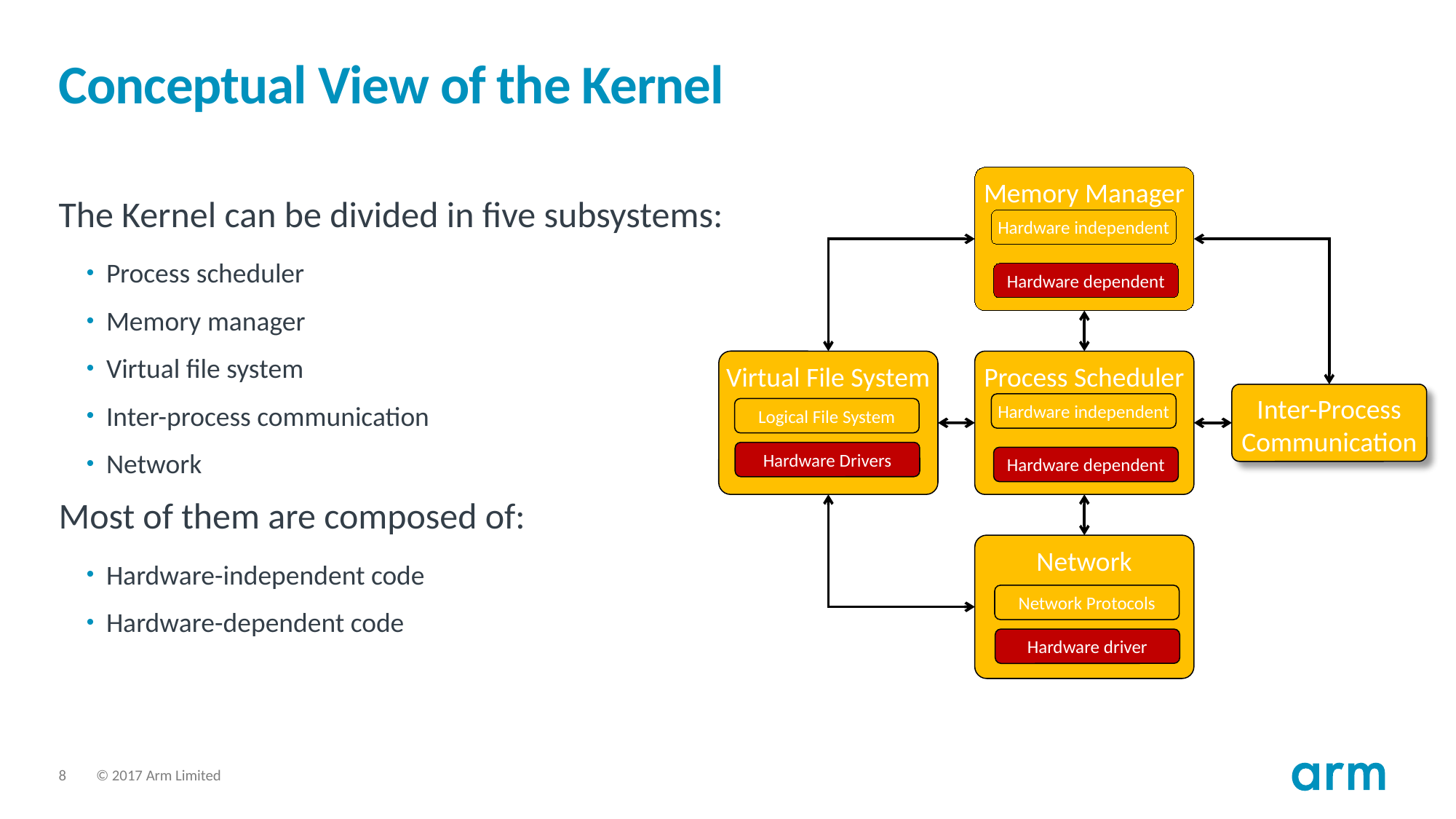

# Conceptual View of the Kernel
Memory Manager

Hardware independent
Hardware dependent
The Kernel can be divided in five subsystems:
Process scheduler
Memory manager
Virtual file system
Inter-process communication
Network
Most of them are composed of:
Hardware-independent code
Hardware-dependent code

Virtual File System

Logical File System
Hardware Drivers
Process Scheduler
Hardware independent
Hardware dependent
Inter-Process
Communication
Network

Network Protocols
Hardware driver